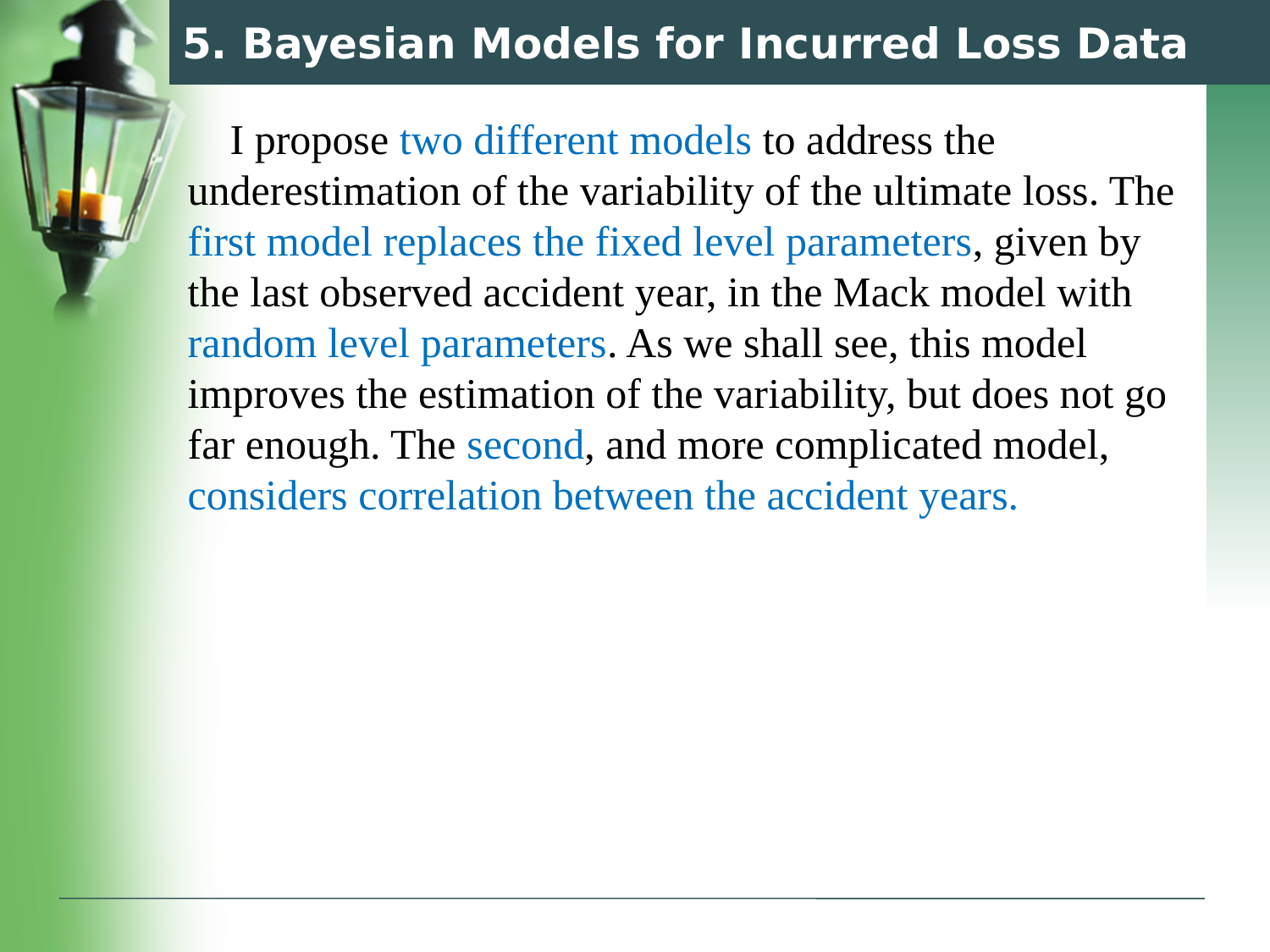

# 5. Bayesian Models for Incurred Loss Data
    I propose two different models to address the underestimation of the variability of the ultimate loss. The first model replaces the fixed level parameters, given by the last observed accident year, in the Mack model with random level parameters. As we shall see, this model improves the estimation of the variability, but does not go far enough. The second, and more complicated model, considers correlation between the accident years.